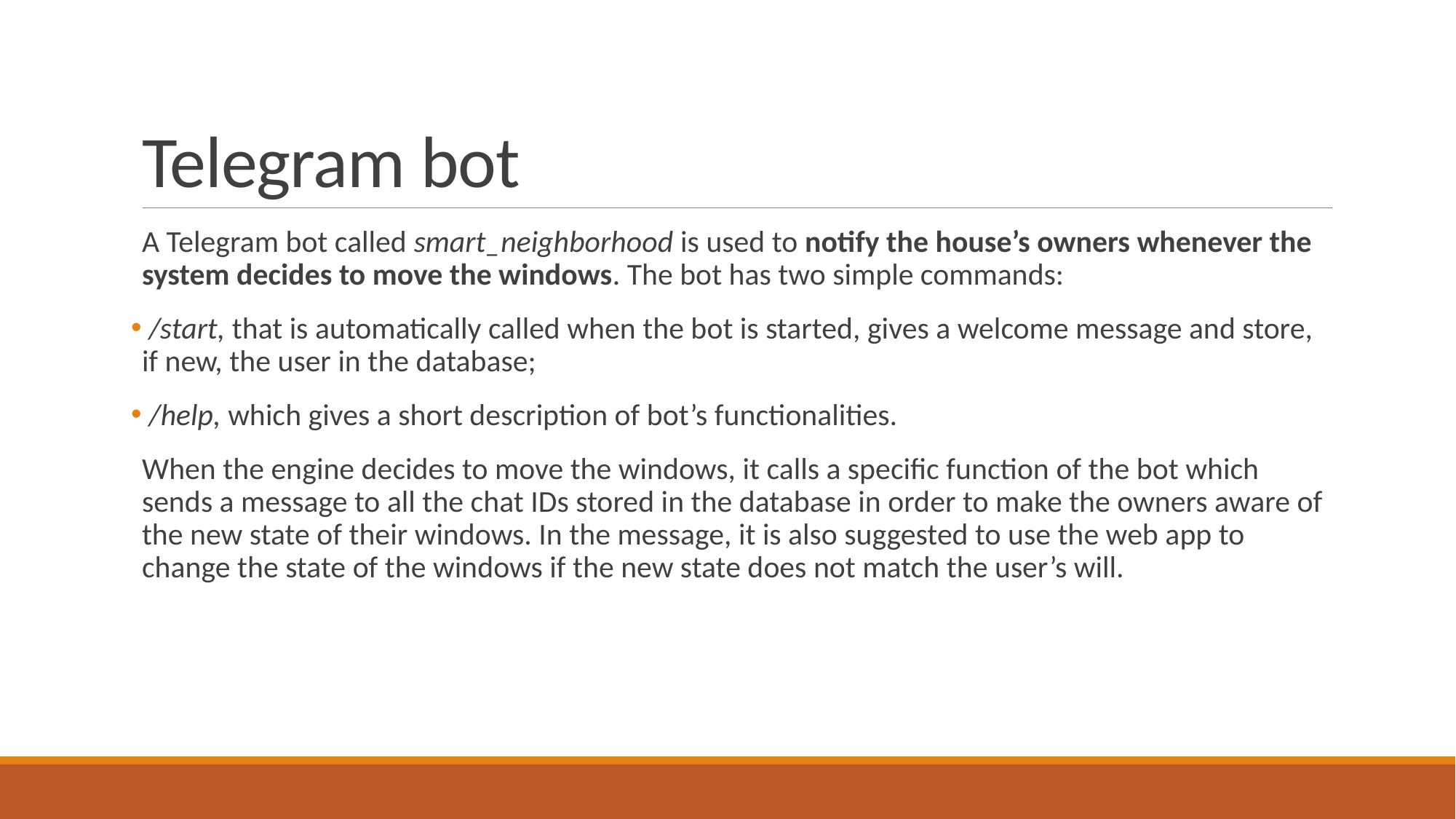

# Telegram bot
A Telegram bot called smart_neighborhood is used to notify the house’s owners whenever the system decides to move the windows. The bot has two simple commands:
 /start, that is automatically called when the bot is started, gives a welcome message and store, if new, the user in the database;
 /help, which gives a short description of bot’s functionalities.
When the engine decides to move the windows, it calls a specific function of the bot which sends a message to all the chat IDs stored in the database in order to make the owners aware of the new state of their windows. In the message, it is also suggested to use the web app to change the state of the windows if the new state does not match the user’s will.